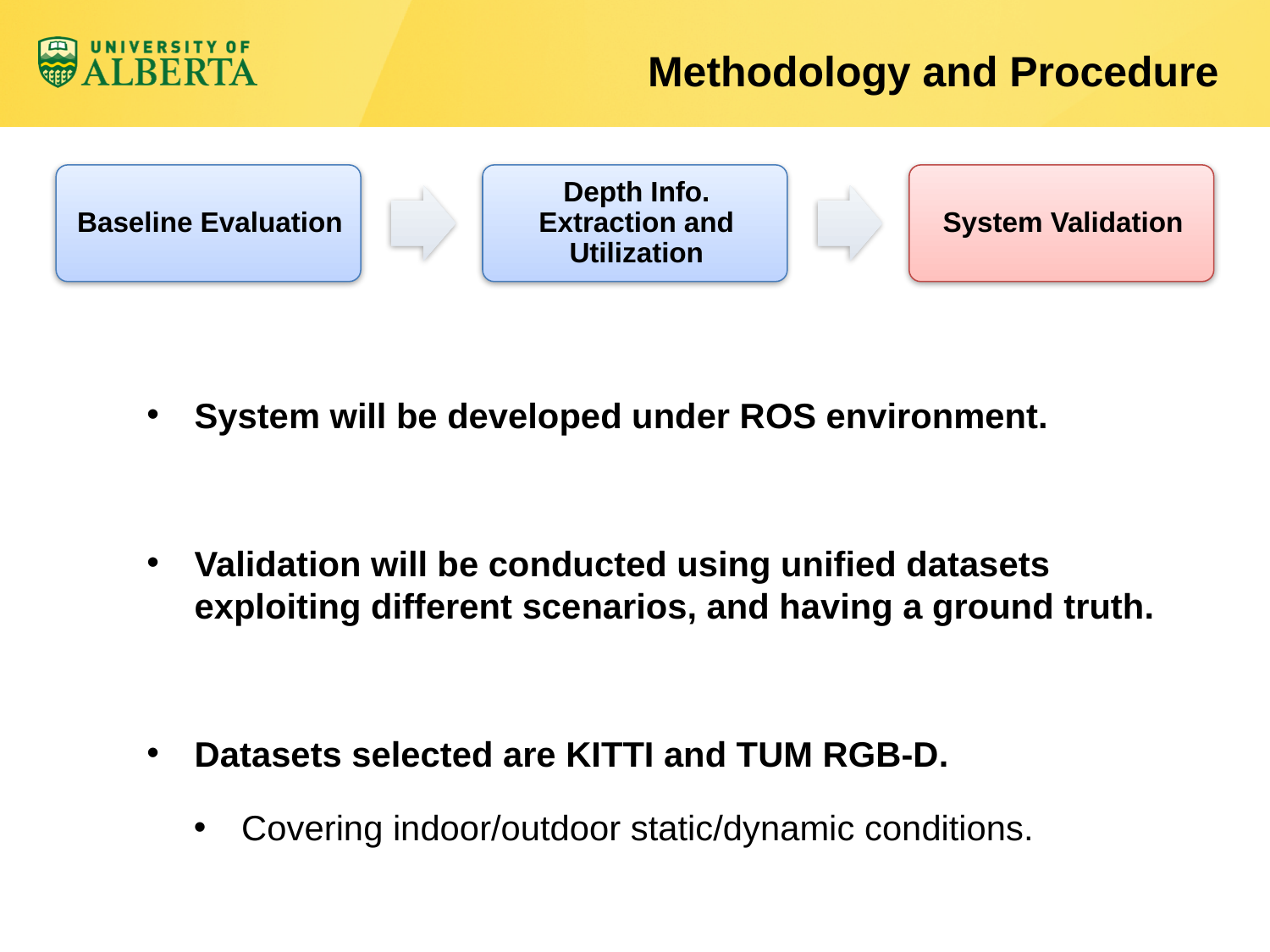

# Methodology and Procedure
Baseline Evaluation

Depth Info. Extraction and Utilization

System Validation

System will be developed under ROS environment.

Validation will be conducted using unified datasets exploiting different scenarios, and having a ground truth.

Datasets selected are KITTI and TUM RGB-D.
Covering indoor/outdoor static/dynamic conditions.